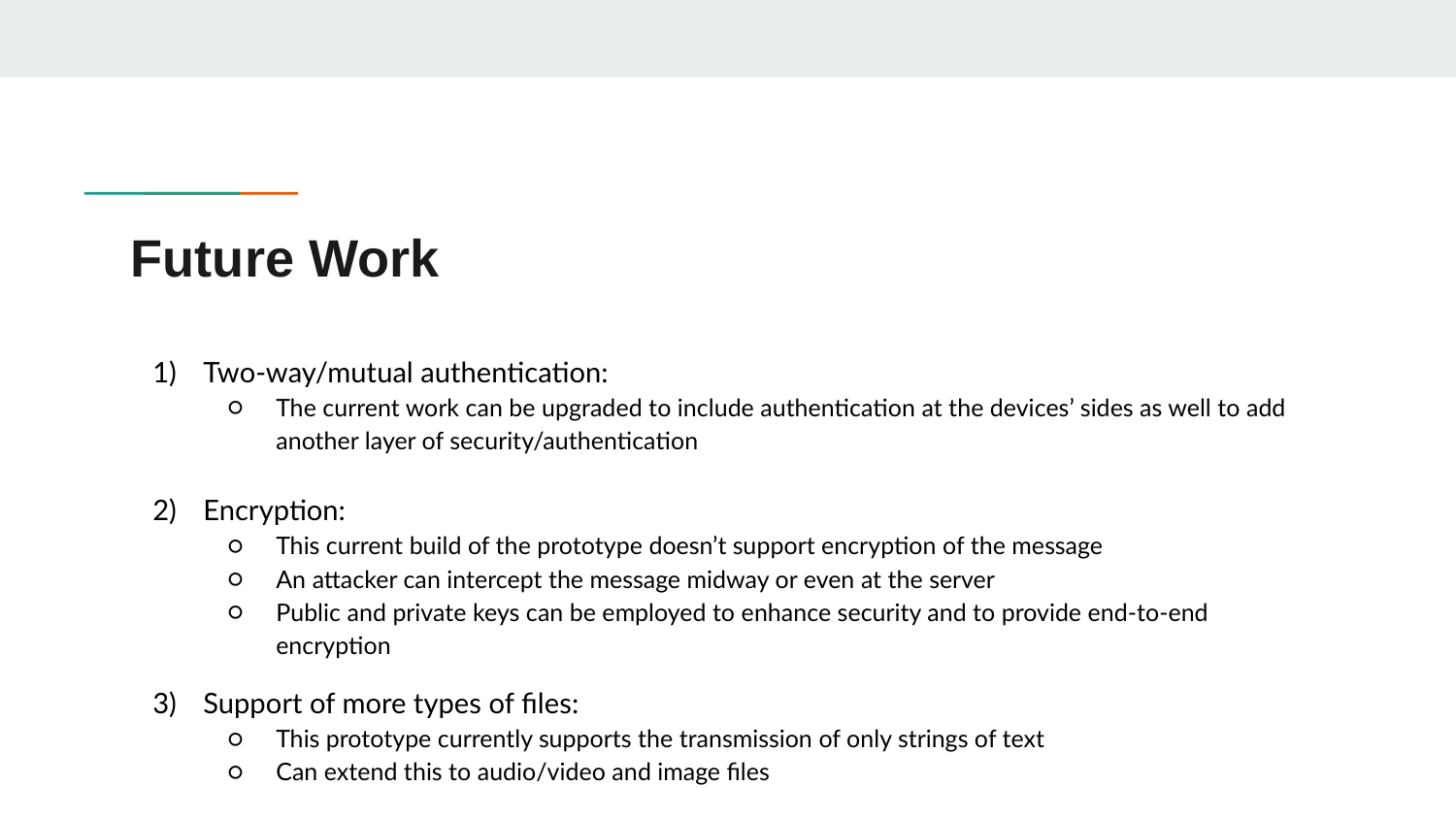

# Future Work
Two-way/mutual authentication:
The current work can be upgraded to include authentication at the devices’ sides as well to add another layer of security/authentication
Encryption:
This current build of the prototype doesn’t support encryption of the message
An attacker can intercept the message midway or even at the server
Public and private keys can be employed to enhance security and to provide end-to-end encryption
Support of more types of files:
This prototype currently supports the transmission of only strings of text
Can extend this to audio/video and image files